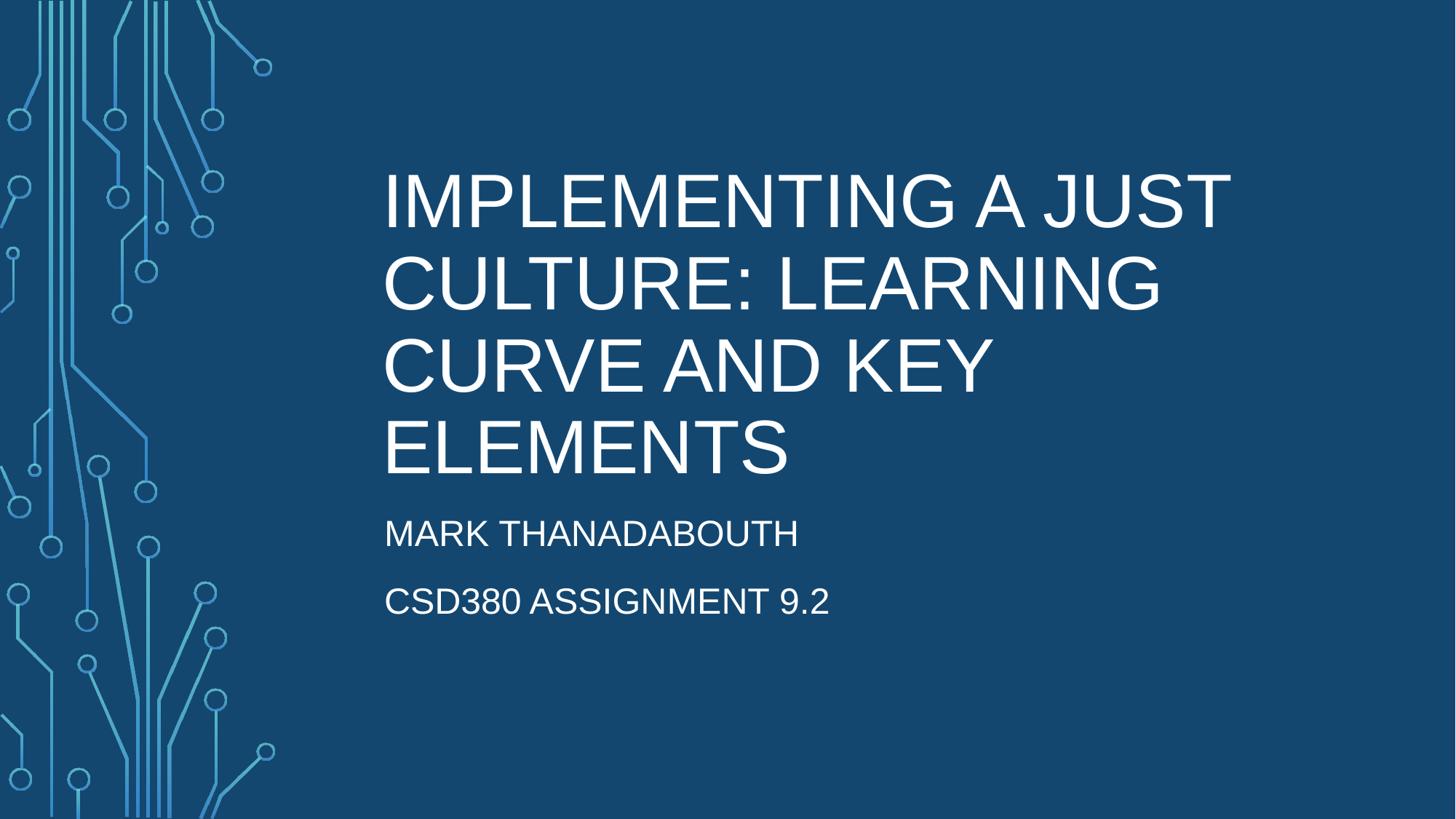

# Implementing a Just Culture: Learning Curve and Key Elements
Mark Thanadabouth
CSD380 Assignment 9.2